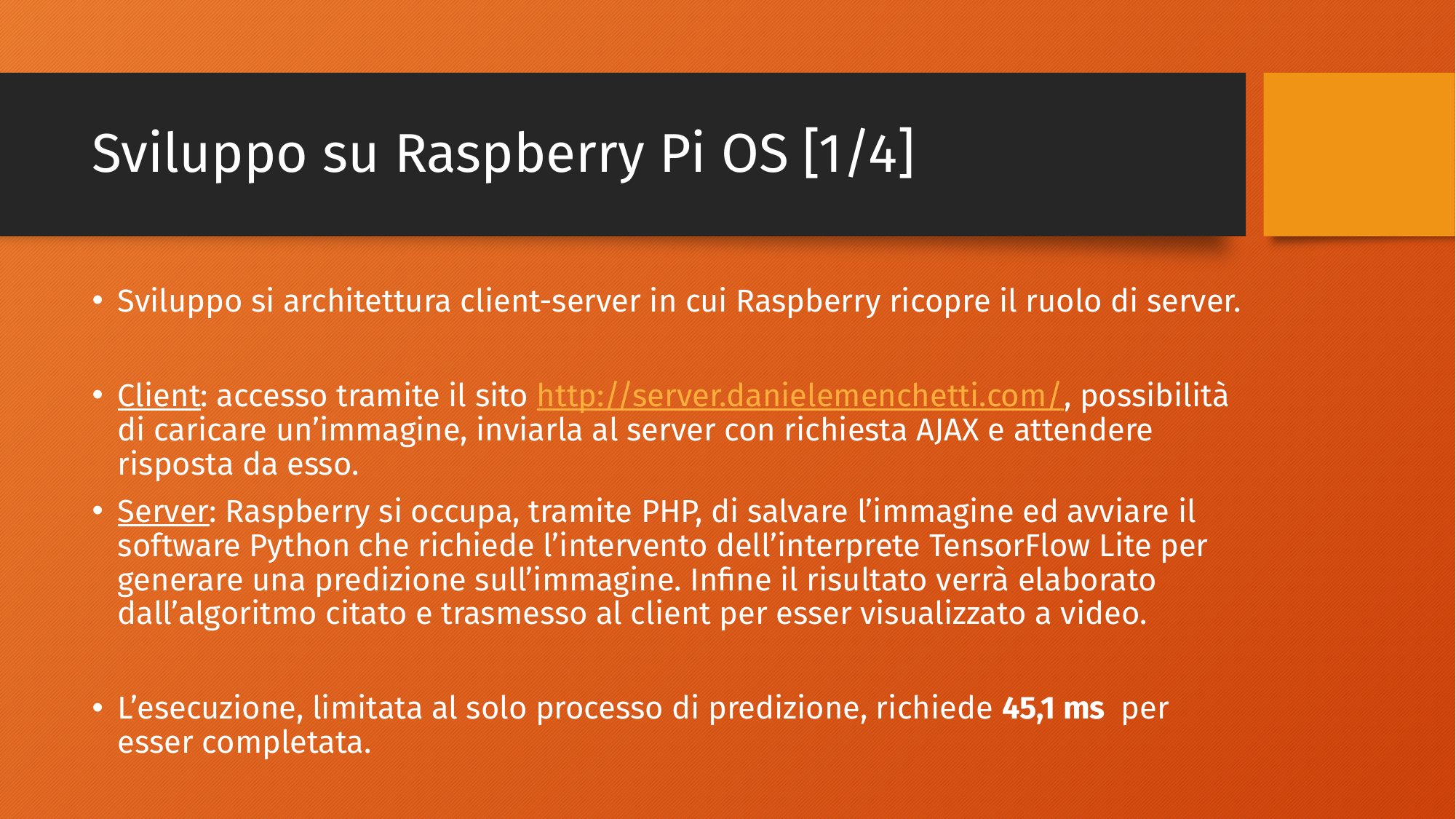

# Sviluppo su Raspberry Pi OS [1/4]
Sviluppo si architettura client-server in cui Raspberry ricopre il ruolo di server.

Client: accesso tramite il sito http://server.danielemenchetti.com/, possibilità di caricare un’immagine, inviarla al server con richiesta AJAX e attendere risposta da esso.
Server: Raspberry si occupa, tramite PHP, di salvare l’immagine ed avviare il software Python che richiede l’intervento dell’interprete TensorFlow Lite per generare una predizione sull’immagine. Infine il risultato verrà elaborato dall’algoritmo citato e trasmesso al client per esser visualizzato a video.

L’esecuzione, limitata al solo processo di predizione, richiede 45,1 ms  per esser completata.